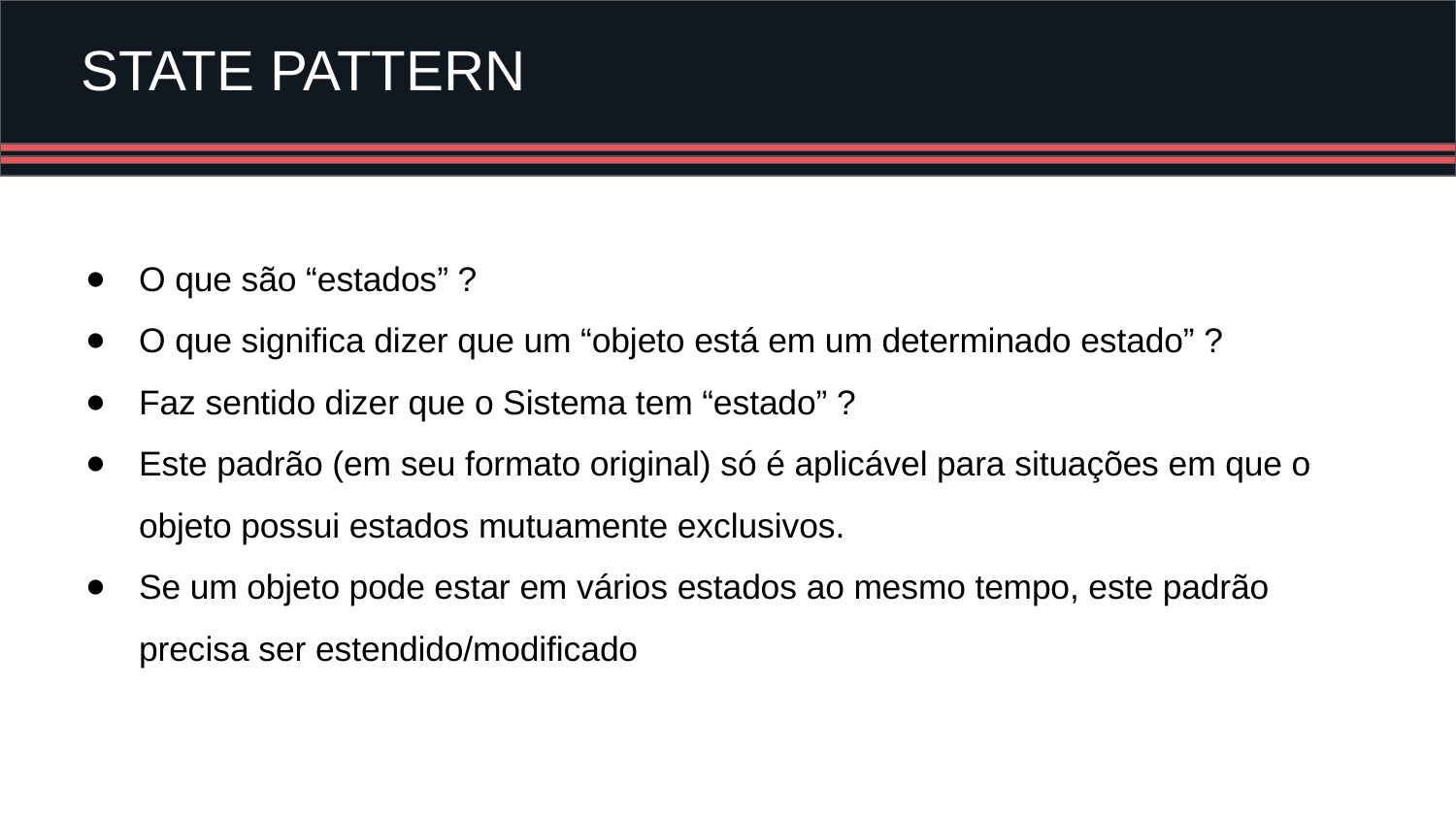

# STATE PATTERN
O que são “estados” ?
O que significa dizer que um “objeto está em um determinado estado” ?
Faz sentido dizer que o Sistema tem “estado” ?
Este padrão (em seu formato original) só é aplicável para situações em que o objeto possui estados mutuamente exclusivos.
Se um objeto pode estar em vários estados ao mesmo tempo, este padrão precisa ser estendido/modificado